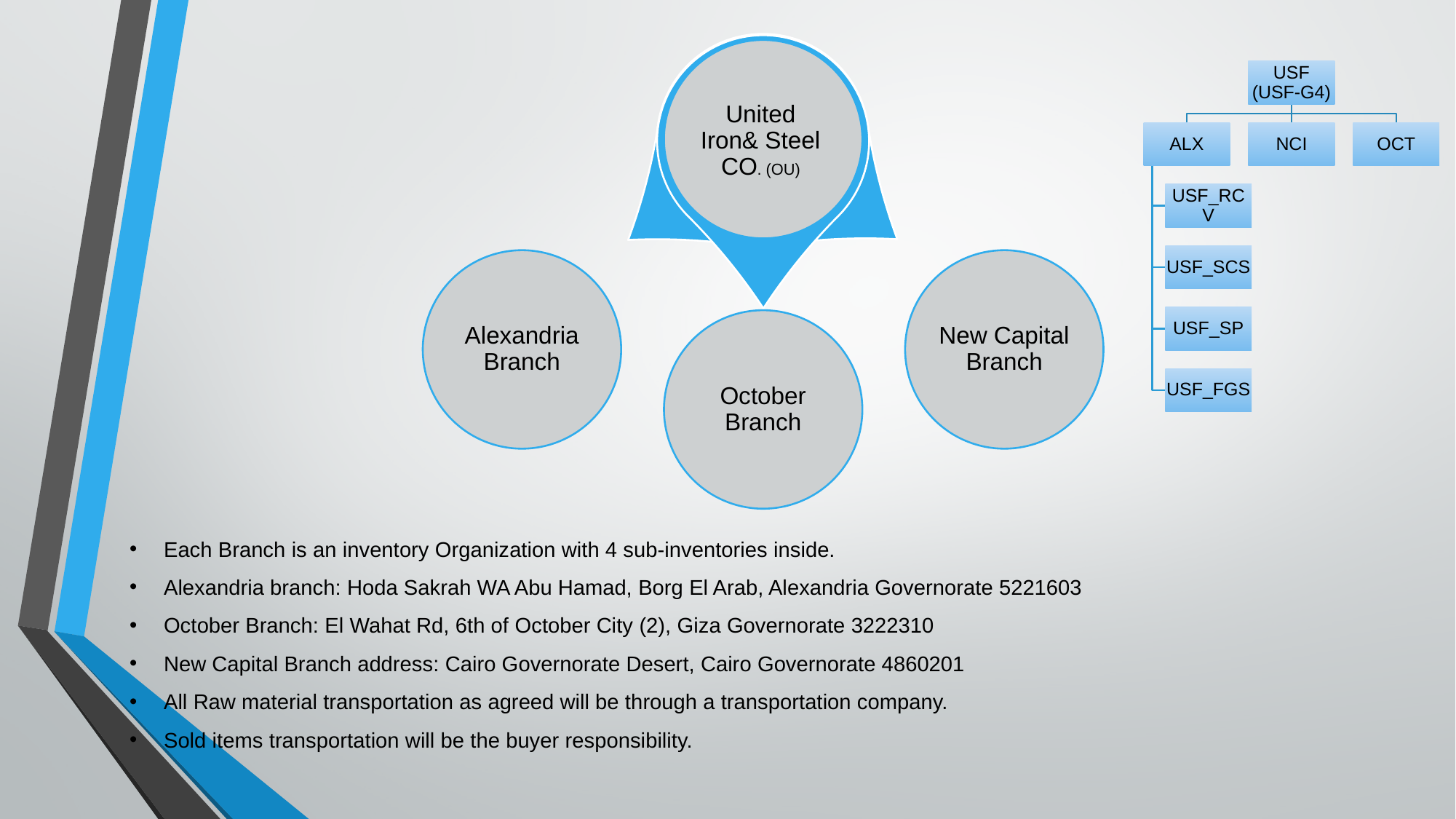

United Iron& Steel CO. (OU)
USF (USF-G4)
ALX
USF_RCV
USF_SCS
USF_SP
USF_FGS
NCI
OCT

New Capital Branch

Alexandria Branch

October Branch
Each Branch is an inventory Organization with 4 sub-inventories inside.
Alexandria branch: Hoda Sakrah WA Abu Hamad, Borg El Arab, Alexandria Governorate 5221603
October Branch: El Wahat Rd, 6th of October City (2), Giza Governorate 3222310
New Capital Branch address: Cairo Governorate Desert, Cairo Governorate 4860201
All Raw material transportation as agreed will be through a transportation company.
Sold items transportation will be the buyer responsibility.